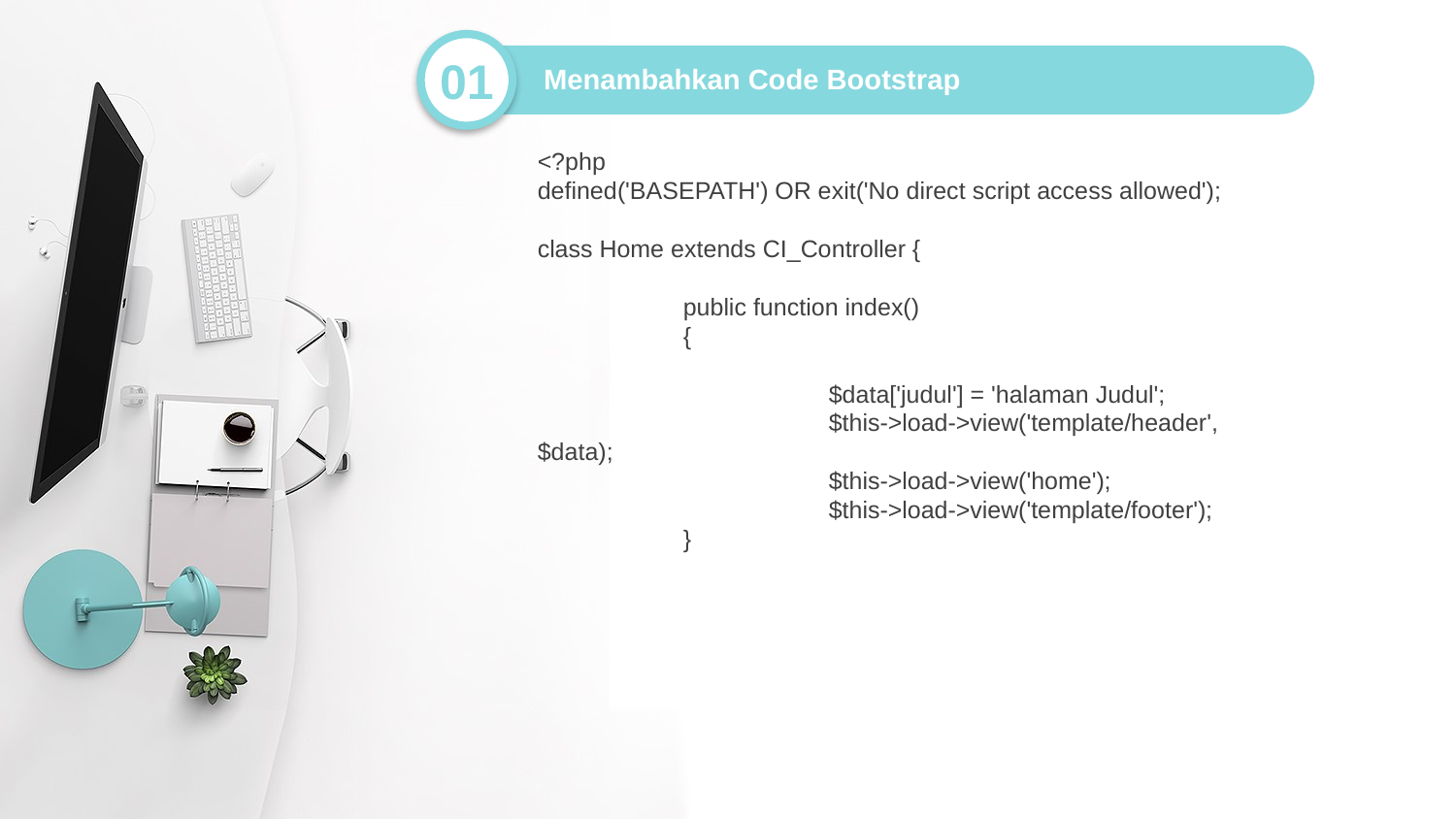

01
Menambahkan Code Bootstrap
<?php
defined('BASEPATH') OR exit('No direct script access allowed');

class Home extends CI_Controller {

	public function index()
	{

		$data['judul'] = 'halaman Judul';
		$this->load->view('template/header', $data);
		$this->load->view('home');
		$this->load->view('template/footer');
	}